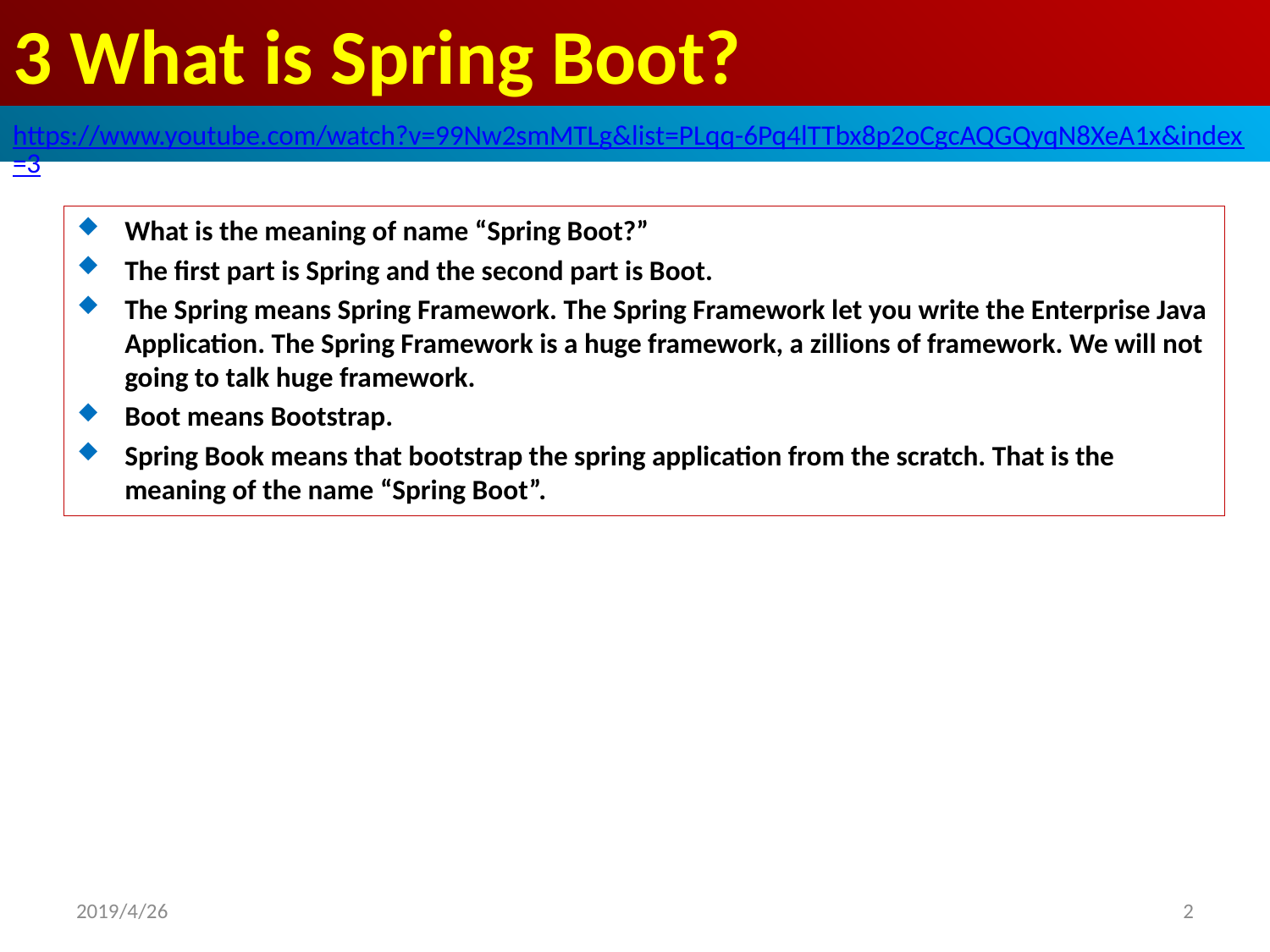

# 3 What is Spring Boot?
https://www.youtube.com/watch?v=99Nw2smMTLg&list=PLqq-6Pq4lTTbx8p2oCgcAQGQyqN8XeA1x&index=3
What is the meaning of name “Spring Boot?”
The first part is Spring and the second part is Boot.
The Spring means Spring Framework. The Spring Framework let you write the Enterprise Java Application. The Spring Framework is a huge framework, a zillions of framework. We will not going to talk huge framework.
Boot means Bootstrap.
Spring Book means that bootstrap the spring application from the scratch. That is the meaning of the name “Spring Boot”.
2019/4/26
2